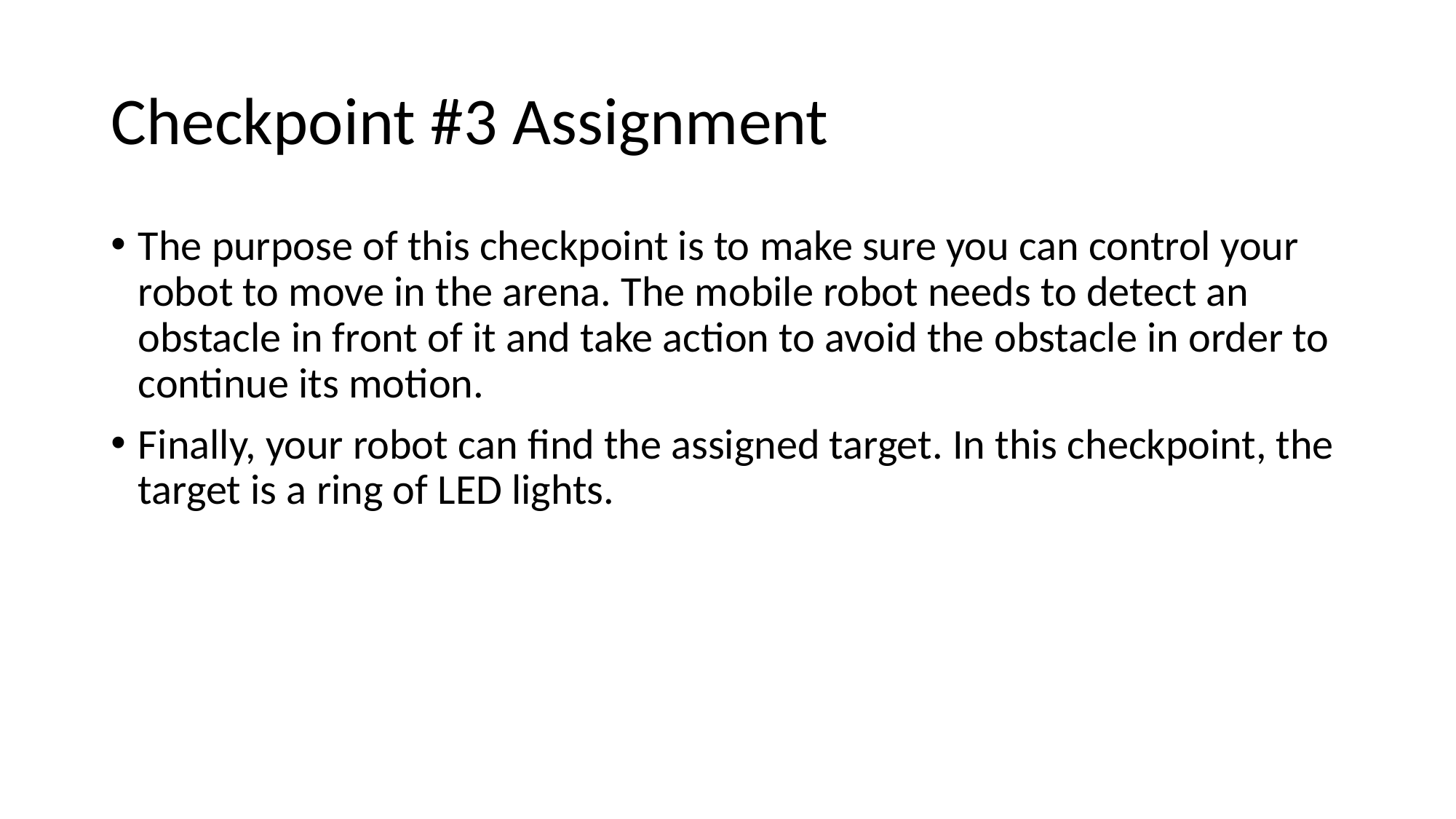

# Checkpoint #3 Assignment
The purpose of this checkpoint is to make sure you can control your robot to move in the arena. The mobile robot needs to detect an obstacle in front of it and take action to avoid the obstacle in order to continue its motion.
Finally, your robot can find the assigned target. In this checkpoint, the target is a ring of LED lights.